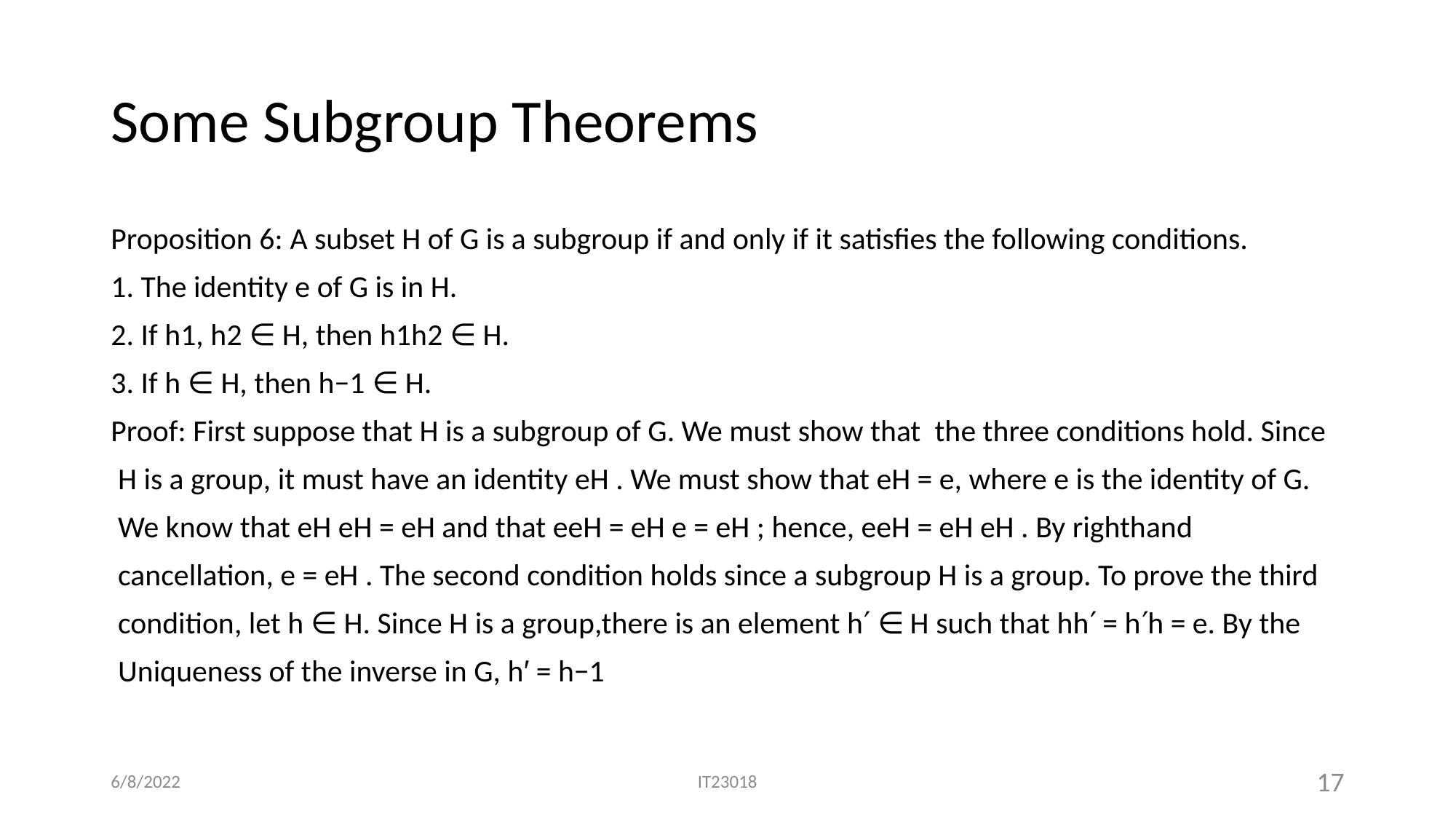

# Some Subgroup Theorems
Proposition 6: A subset H of G is a subgroup if and only if it satisfies the following conditions.
1. The identity e of G is in H.
2. If h1, h2 ∈ H, then h1h2 ∈ H.
3. If h ∈ H, then h−1 ∈ H.
Proof: First suppose that H is a subgroup of G. We must show that  the three conditions hold. Since
 H is a group, it must have an identity eH . We must show that eH = e, where e is the identity of G.
 We know that eH eH = eH and that eeH = eH e = eH ; hence, eeH = eH eH . By righthand
 cancellation, e = eH . The second condition holds since a subgroup H is a group. To prove the third
 condition, let h ∈ H. Since H is a group,there is an element h′ ∈ H such that hh′ = h′h = e. By the
 Uniqueness of the inverse in G, h′ = h−1

6/8/2022
IT23018
17